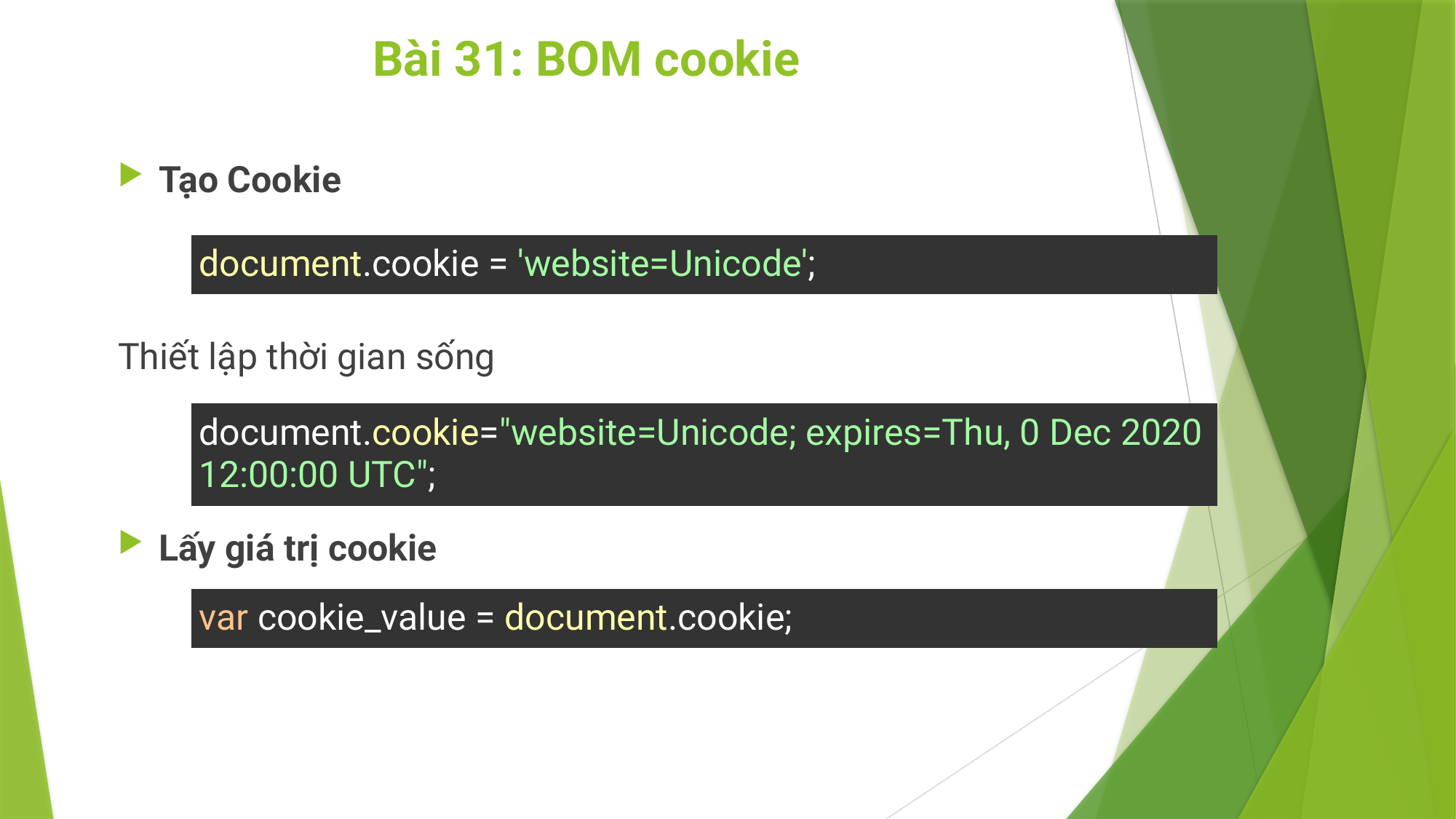

# Bài 31: BOM cookie
Tạo Cookie

Thiết lập thời gian sống

Lấy giá trị cookie

| document.cookie = 'website=Unicode'; |
| --- |

| document.cookie="website=Unicode; expires=Thu, 0 Dec 2020 12:00:00 UTC"; |
| --- |

| var cookie\_value = document.cookie; |
| --- |